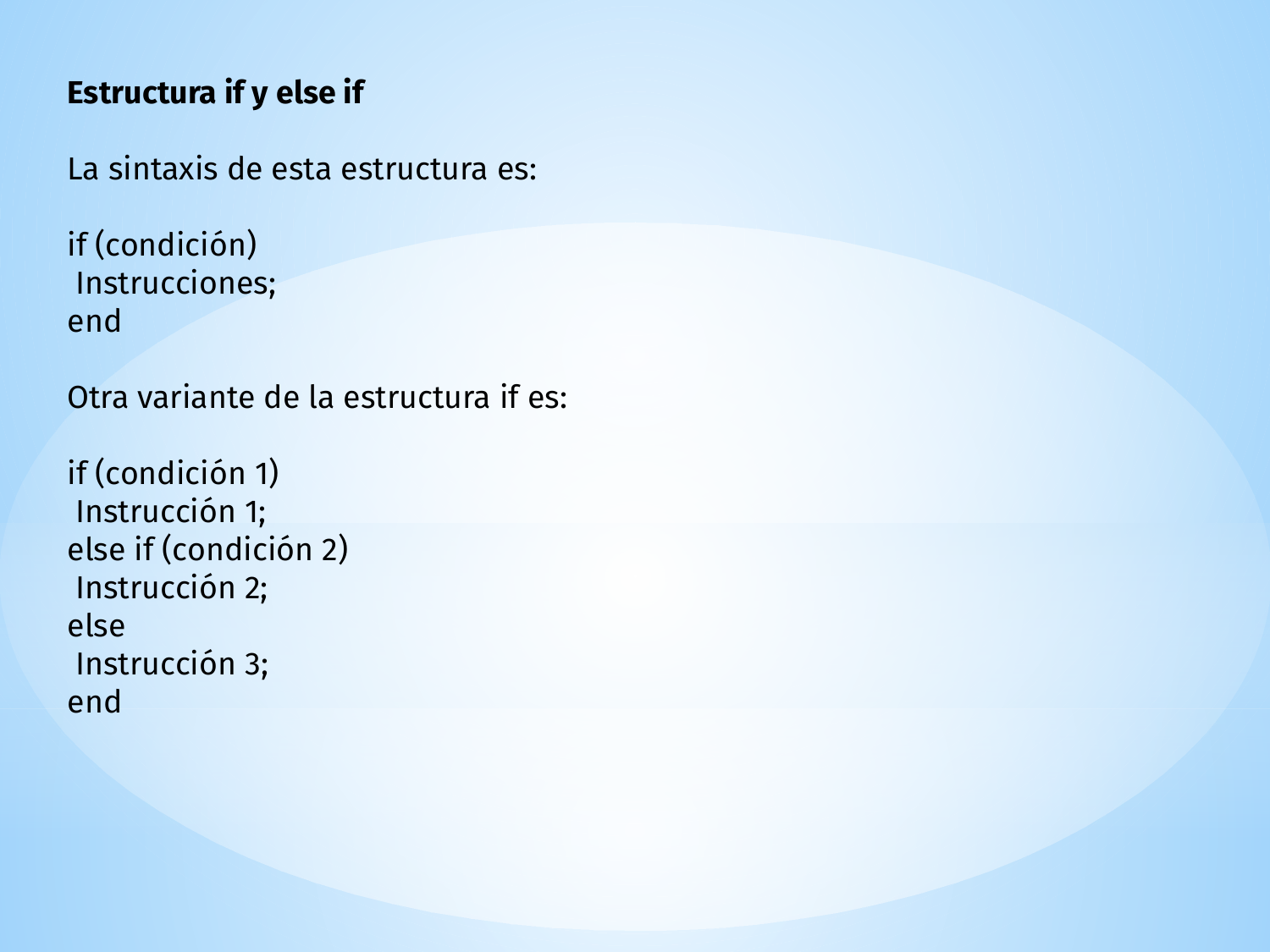

Estructura if y else if

La sintaxis de esta estructura es:

if (condición)
 Instrucciones;
end

Otra variante de la estructura if es:

if (condición 1)
 Instrucción 1;
else if (condición 2)
 Instrucción 2;
else
 Instrucción 3;
end